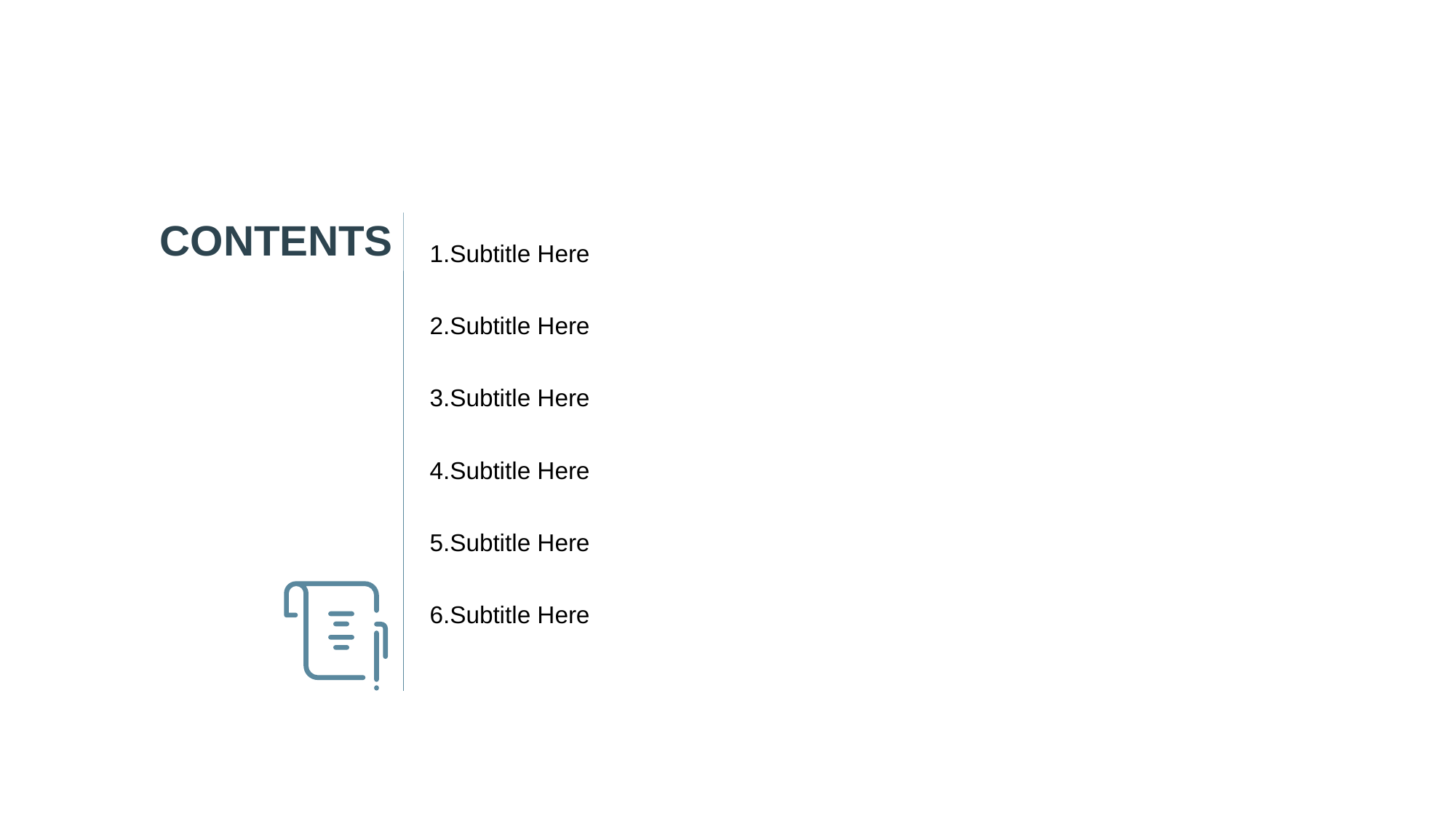

CONTENTS
1.Subtitle Here
2.Subtitle Here
3.Subtitle Here
4.Subtitle Here
5.Subtitle Here
6.Subtitle Here